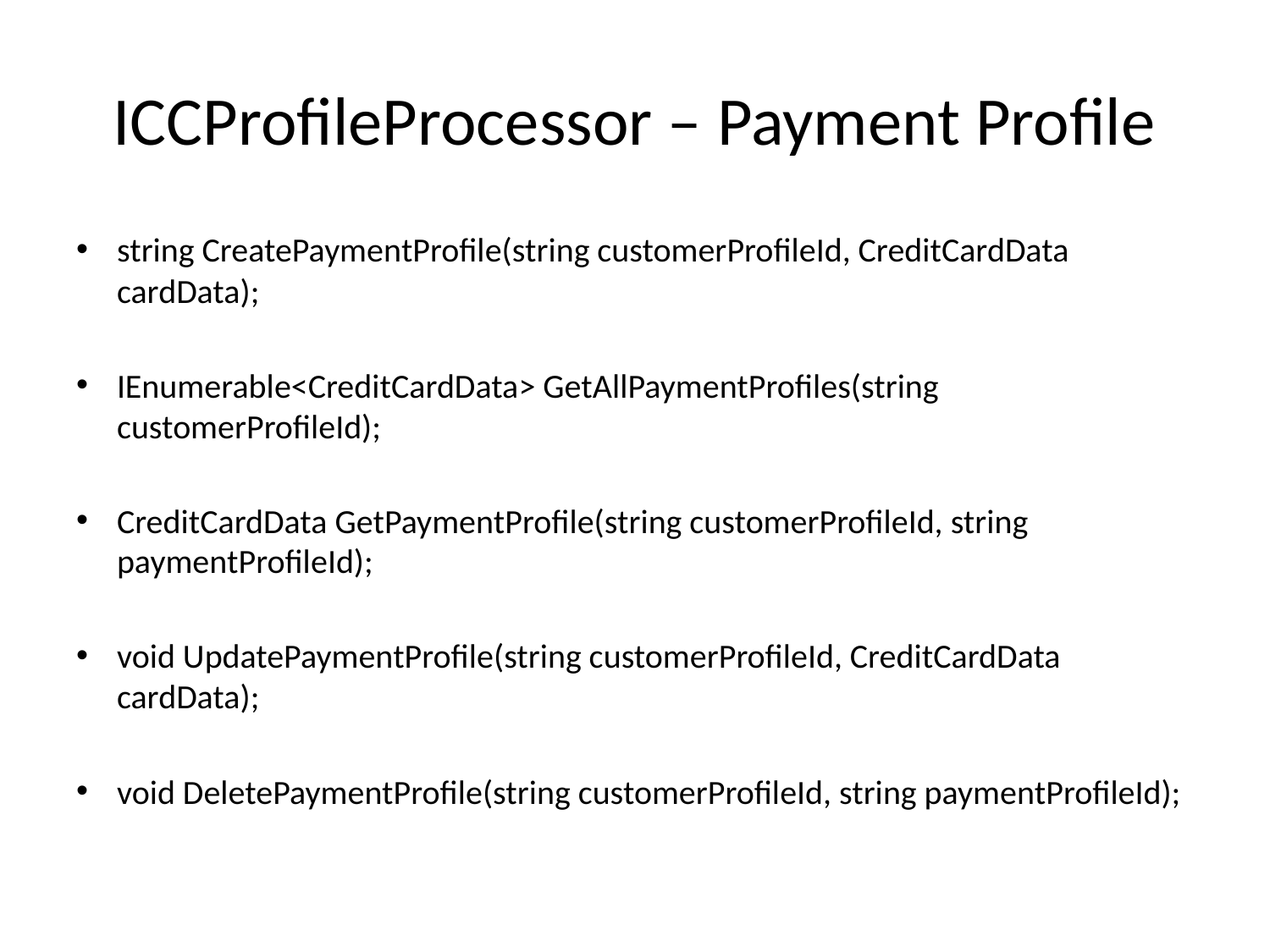

# ICCProfileProcessor – Payment Profile
string CreatePaymentProfile(string customerProfileId, CreditCardData cardData);

IEnumerable<CreditCardData> GetAllPaymentProfiles(string customerProfileId);

CreditCardData GetPaymentProfile(string customerProfileId, string paymentProfileId);

void UpdatePaymentProfile(string customerProfileId, CreditCardData cardData);

void DeletePaymentProfile(string customerProfileId, string paymentProfileId);